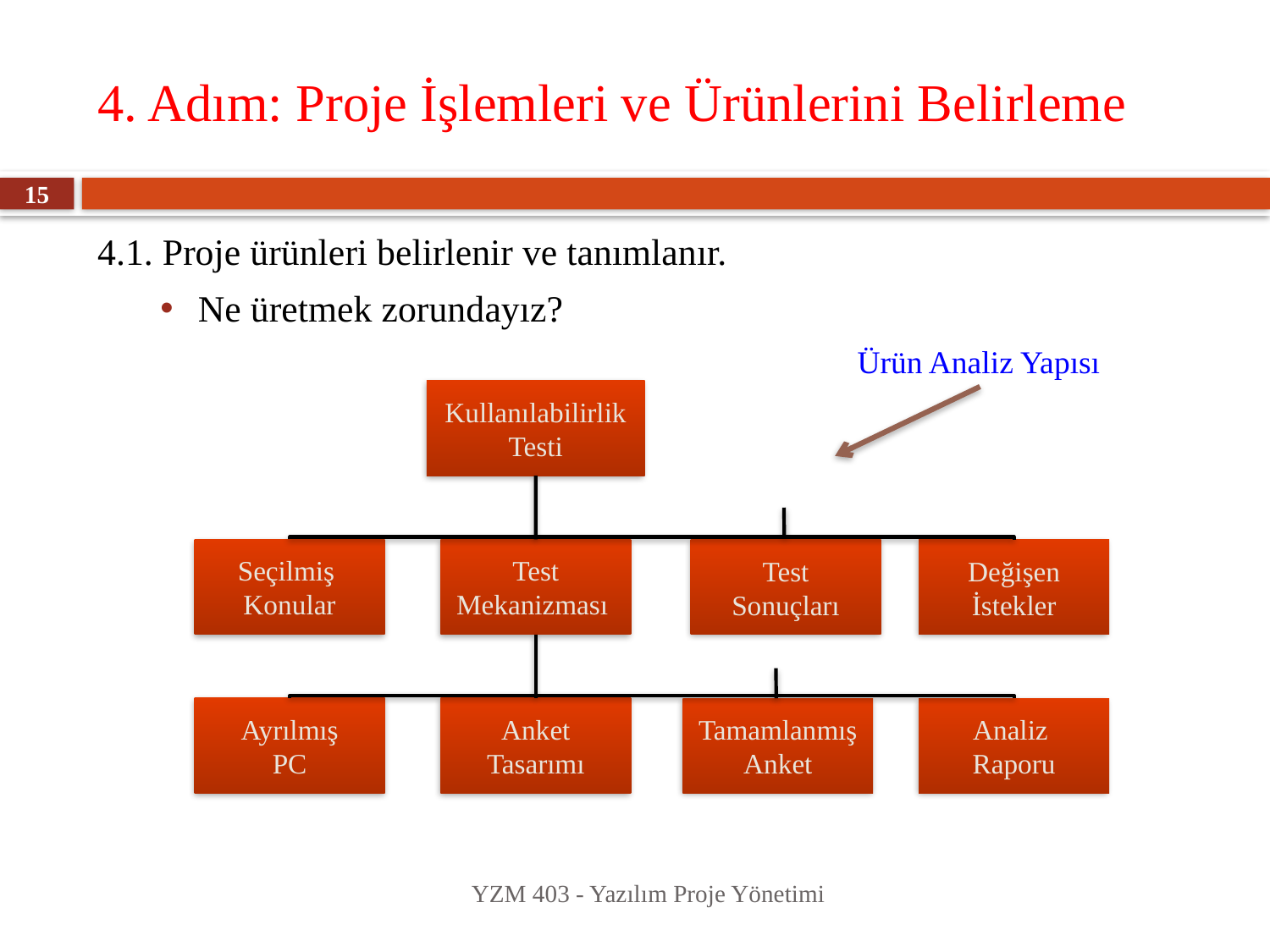

# 4. Adım: Proje İşlemleri ve Ürünlerini Belirleme
15
4.1. Proje ürünleri belirlenir ve tanımlanır.
Ne üretmek zorundayız?
Ürün Analiz Yapısı
Kullanılabilirlik
Testi
Seçilmiş
Konular
Test
Mekanizması
Test
Sonuçları
Değişen
İstekler
Ayrılmış
PC
Anket
Tasarımı
Tamamlanmış
Anket
Analiz
Raporu
YZM 403 - Yazılım Proje Yönetimi